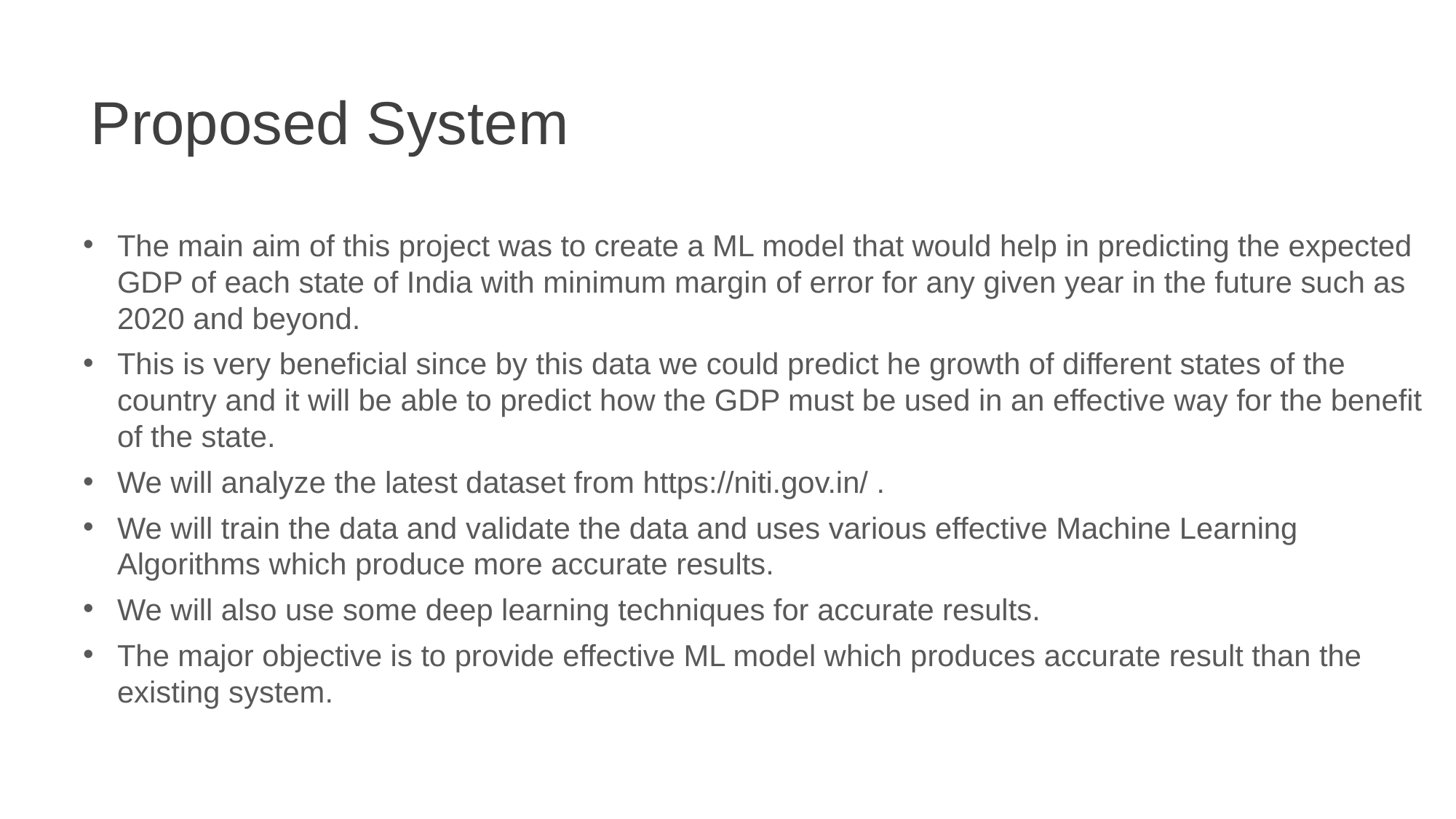

Proposed System
The main aim of this project was to create a ML model that would help in predicting the expected GDP of each state of India with minimum margin of error for any given year in the future such as 2020 and beyond.
This is very beneficial since by this data we could predict he growth of different states of the country and it will be able to predict how the GDP must be used in an effective way for the benefit of the state.
We will analyze the latest dataset from https://niti.gov.in/ .
We will train the data and validate the data and uses various effective Machine Learning Algorithms which produce more accurate results.
We will also use some deep learning techniques for accurate results.
The major objective is to provide effective ML model which produces accurate result than the existing system.